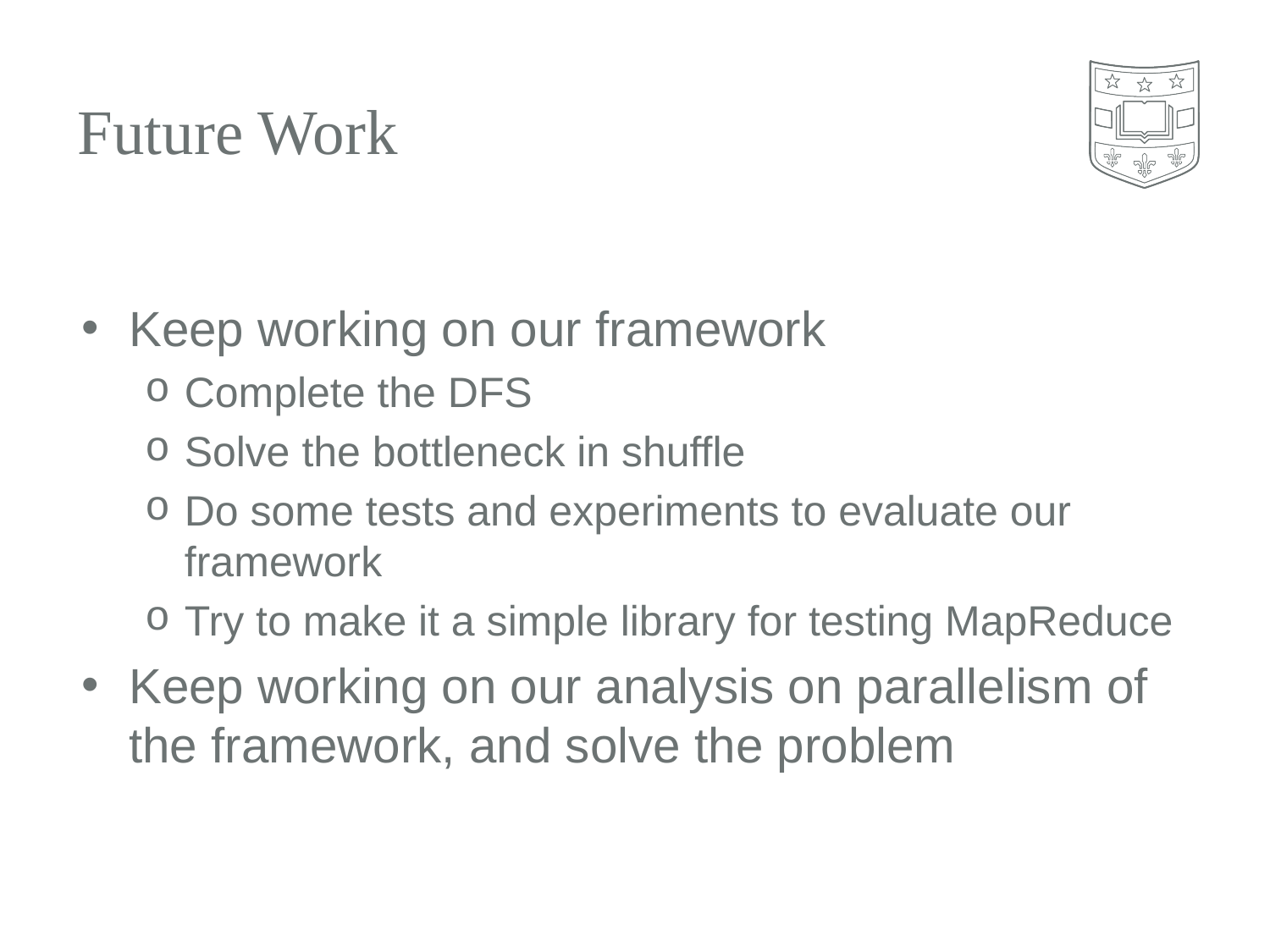

# Future Work

Keep working on our framework
Complete the DFS
Solve the bottleneck in shuffle
Do some tests and experiments to evaluate our framework
Try to make it a simple library for testing MapReduce
Keep working on our analysis on parallelism of the framework, and solve the problem